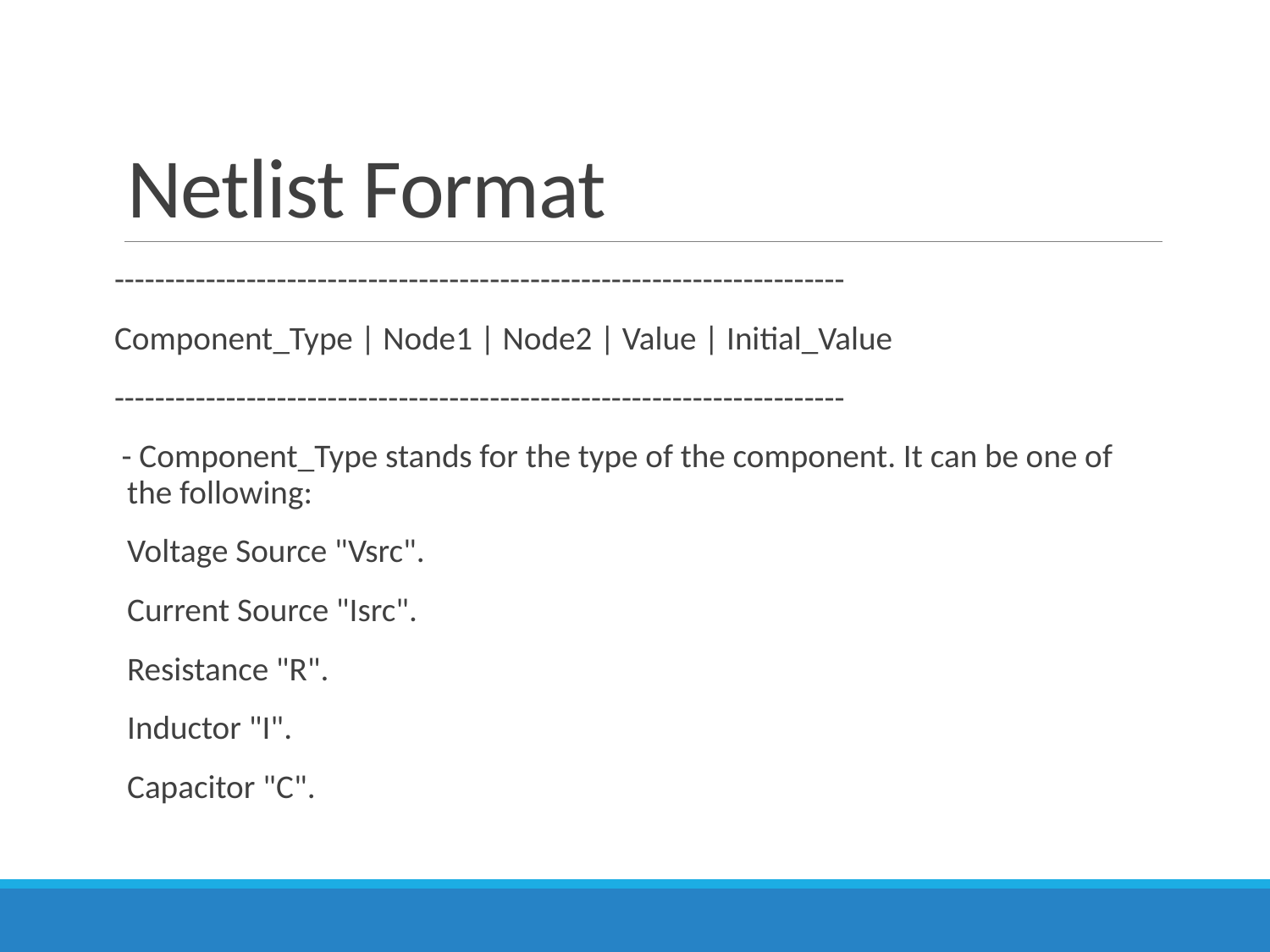

# Netlist Format
------------------------------------------------------------------------
Component_Type | Node1 | Node2 | Value | Initial_Value
------------------------------------------------------------------------
 - Component_Type stands for the type of the component. It can be one of the following:
Voltage Source "Vsrc".
Current Source "Isrc".
Resistance "R".
Inductor "I".
Capacitor "C".